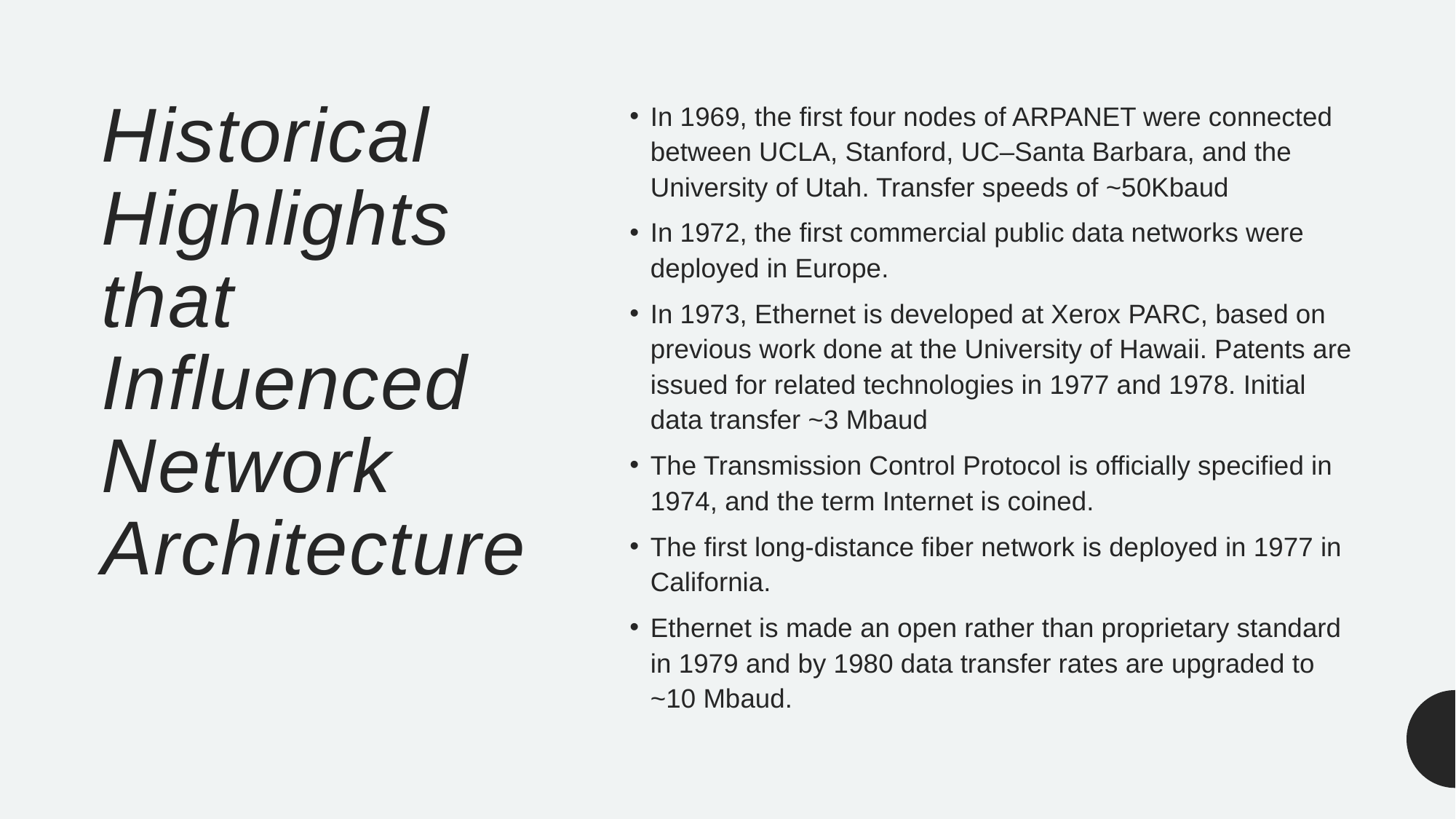

In 1969, the first four nodes of ARPANET were connected between UCLA, Stanford, UC–Santa Barbara, and the University of Utah. Transfer speeds of ~50Kbaud
In 1972, the first commercial public data networks were deployed in Europe.
In 1973, Ethernet is developed at Xerox PARC, based on previous work done at the University of Hawaii. Patents are issued for related technologies in 1977 and 1978. Initial data transfer ~3 Mbaud
The Transmission Control Protocol is officially specified in 1974, and the term Internet is coined.
The first long-distance fiber network is deployed in 1977 in California.
Ethernet is made an open rather than proprietary standard in 1979 and by 1980 data transfer rates are upgraded to ~10 Mbaud.
# Historical Highlights that Influenced Network Architecture